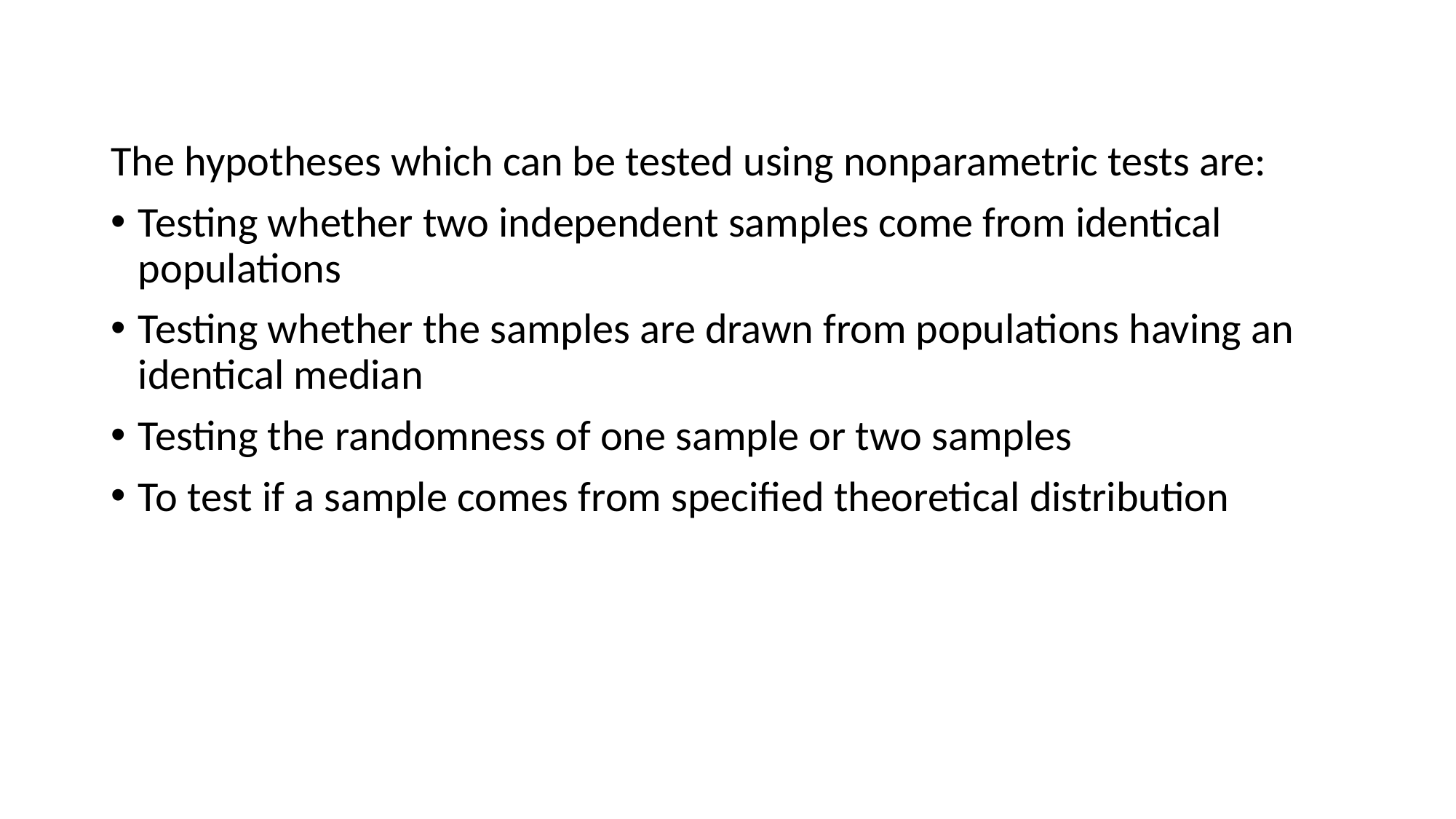

The hypotheses which can be tested using nonparametric tests are:
Testing whether two independent samples come from identical populations
Testing whether the samples are drawn from populations having an identical median
Testing the randomness of one sample or two samples
To test if a sample comes from specified theoretical distribution